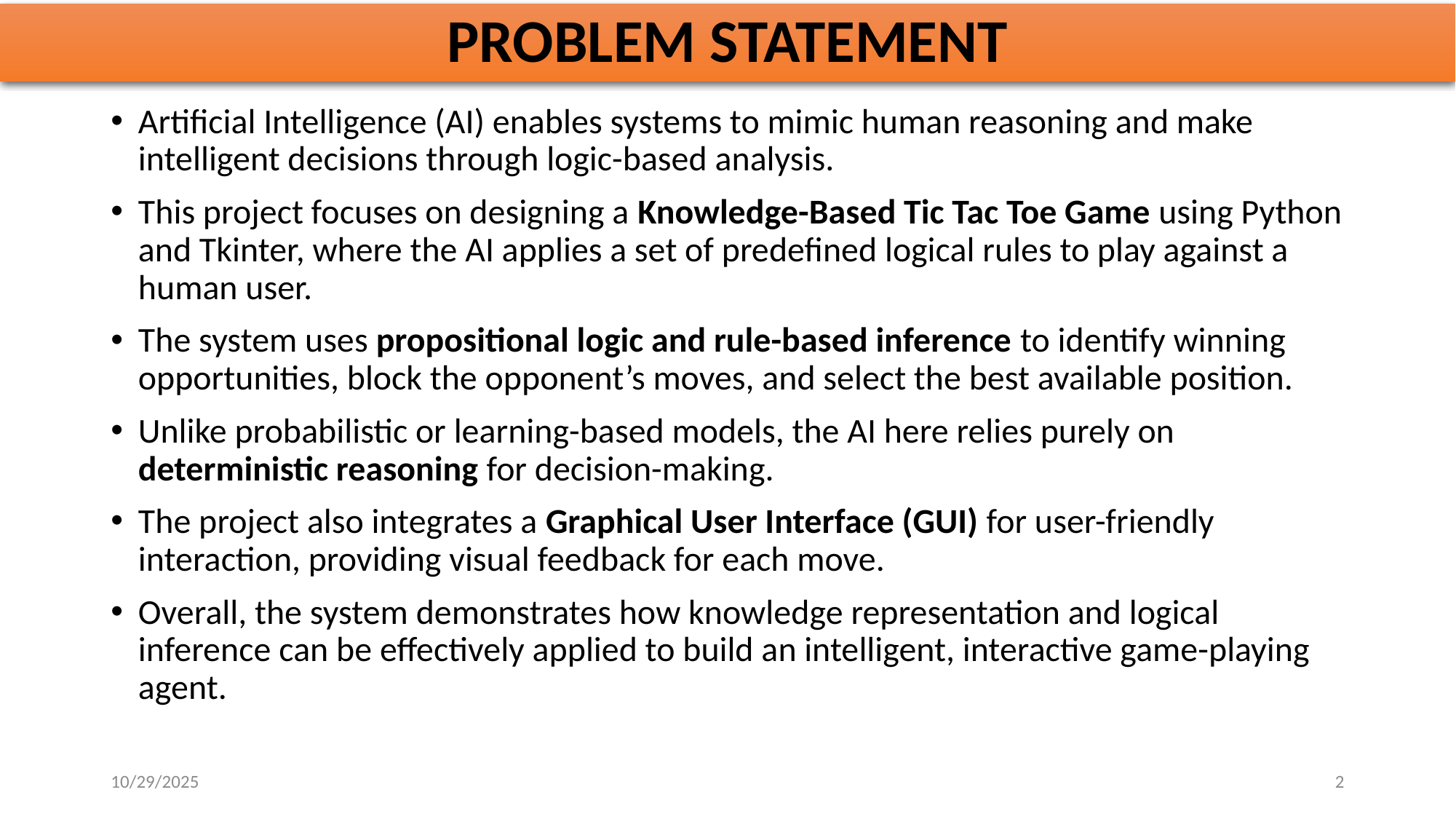

# PROBLEM STATEMENT
Artificial Intelligence (AI) enables systems to mimic human reasoning and make intelligent decisions through logic-based analysis.
This project focuses on designing a Knowledge-Based Tic Tac Toe Game using Python and Tkinter, where the AI applies a set of predefined logical rules to play against a human user.
The system uses propositional logic and rule-based inference to identify winning opportunities, block the opponent’s moves, and select the best available position.
Unlike probabilistic or learning-based models, the AI here relies purely on deterministic reasoning for decision-making.
The project also integrates a Graphical User Interface (GUI) for user-friendly interaction, providing visual feedback for each move.
Overall, the system demonstrates how knowledge representation and logical inference can be effectively applied to build an intelligent, interactive game-playing agent.
10/29/2025
2